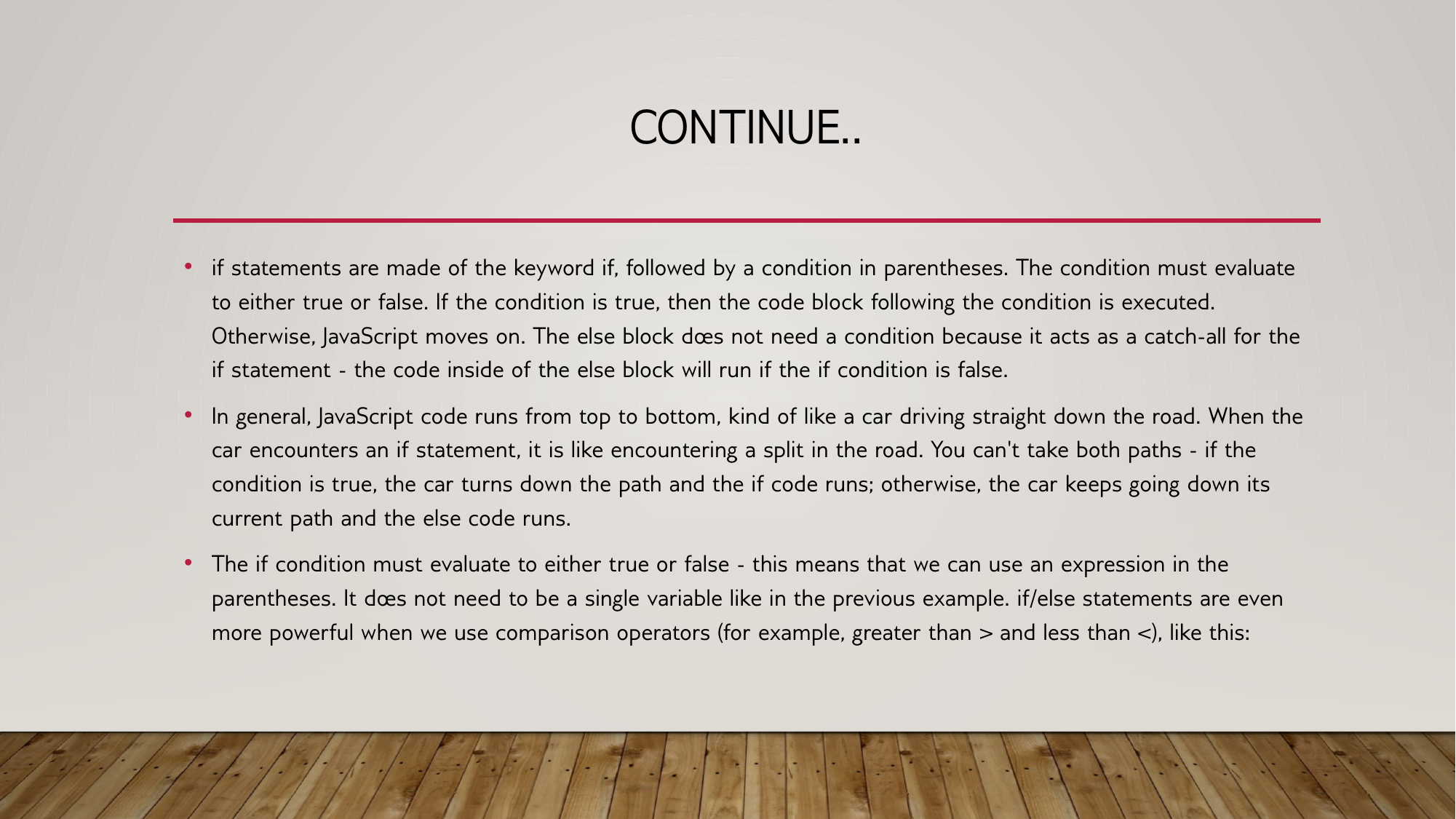

# Continue..
if statements are made of the keyword if, followed by a condition in parentheses. The condition must evaluate to either true or false. If the condition is true, then the code block following the condition is executed. Otherwise, JavaScript moves on. The else block does not need a condition because it acts as a catch-all for the if statement - the code inside of the else block will run if the if condition is false.
In general, JavaScript code runs from top to bottom, kind of like a car driving straight down the road. When the car encounters an if statement, it is like encountering a split in the road. You can't take both paths - if the condition is true, the car turns down the path and the if code runs; otherwise, the car keeps going down its current path and the else code runs.
The if condition must evaluate to either true or false - this means that we can use an expression in the parentheses. It does not need to be a single variable like in the previous example. if/else statements are even more powerful when we use comparison operators (for example, greater than > and less than <), like this: